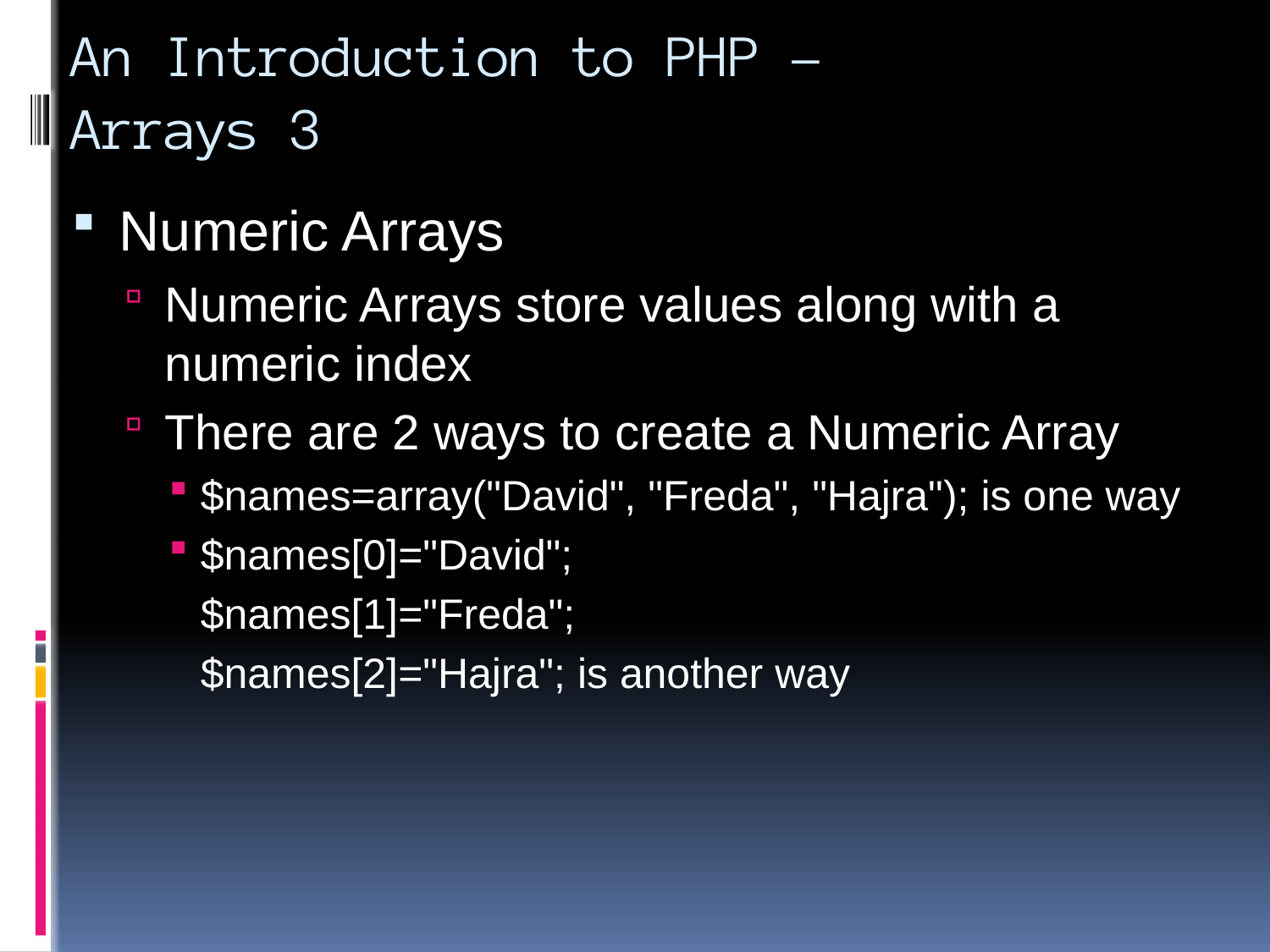

# An Introduction to PHP – Arrays 3
Numeric Arrays
Numeric Arrays store values along with a numeric index
There are 2 ways to create a Numeric Array
$names=array("David", "Freda", "Hajra"); is one way
$names[0]="David";
	$names[1]="Freda";
	$names[2]="Hajra"; is another way